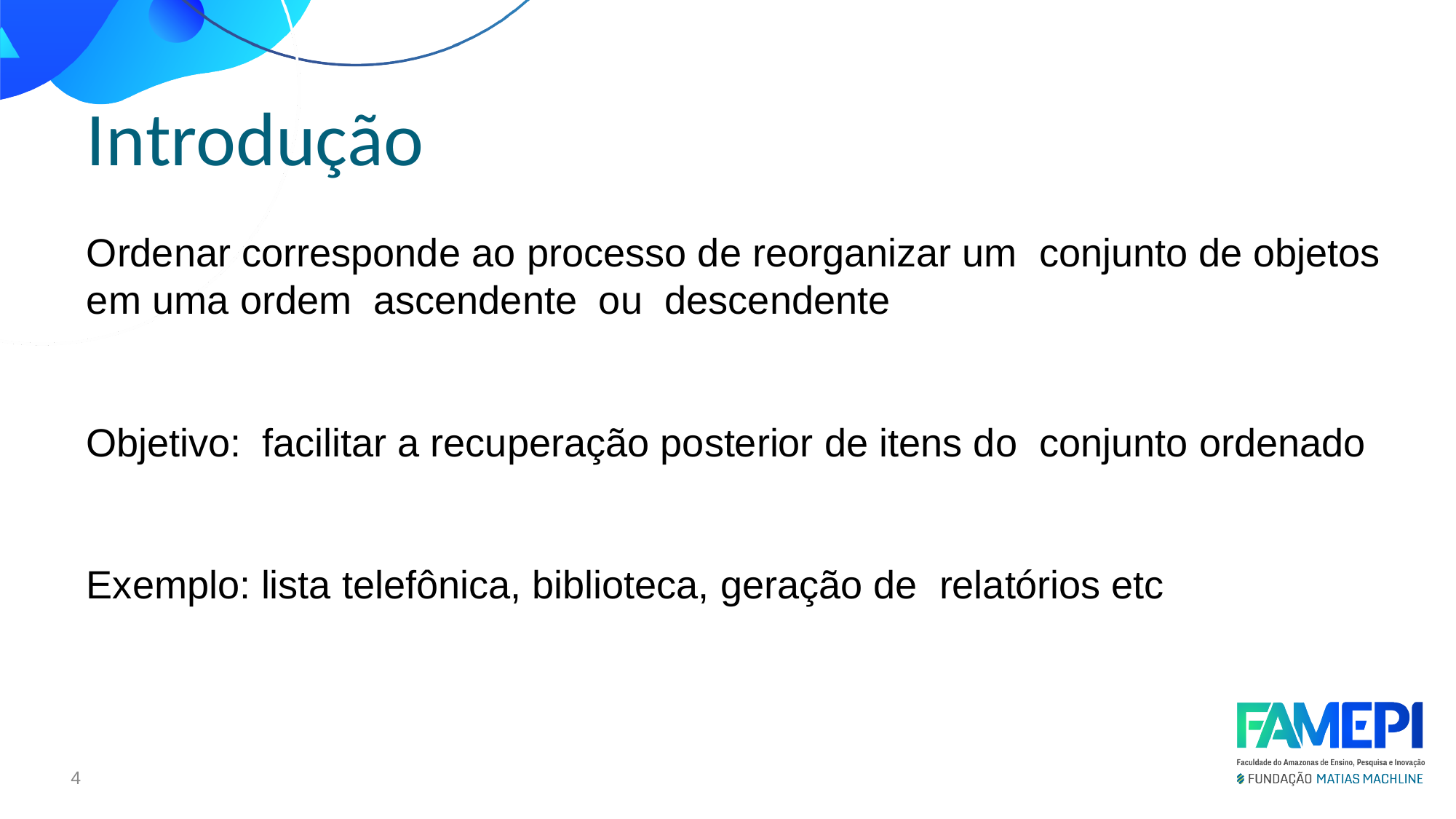

Introdução
Ordenar corresponde ao processo de reorganizar um  conjunto de objetos em uma ordem  ascendente  ou  descendente

Objetivo:  facilitar a recuperação posterior de itens do  conjunto ordenado

Exemplo: lista telefônica, biblioteca, geração de  relatórios etc

4